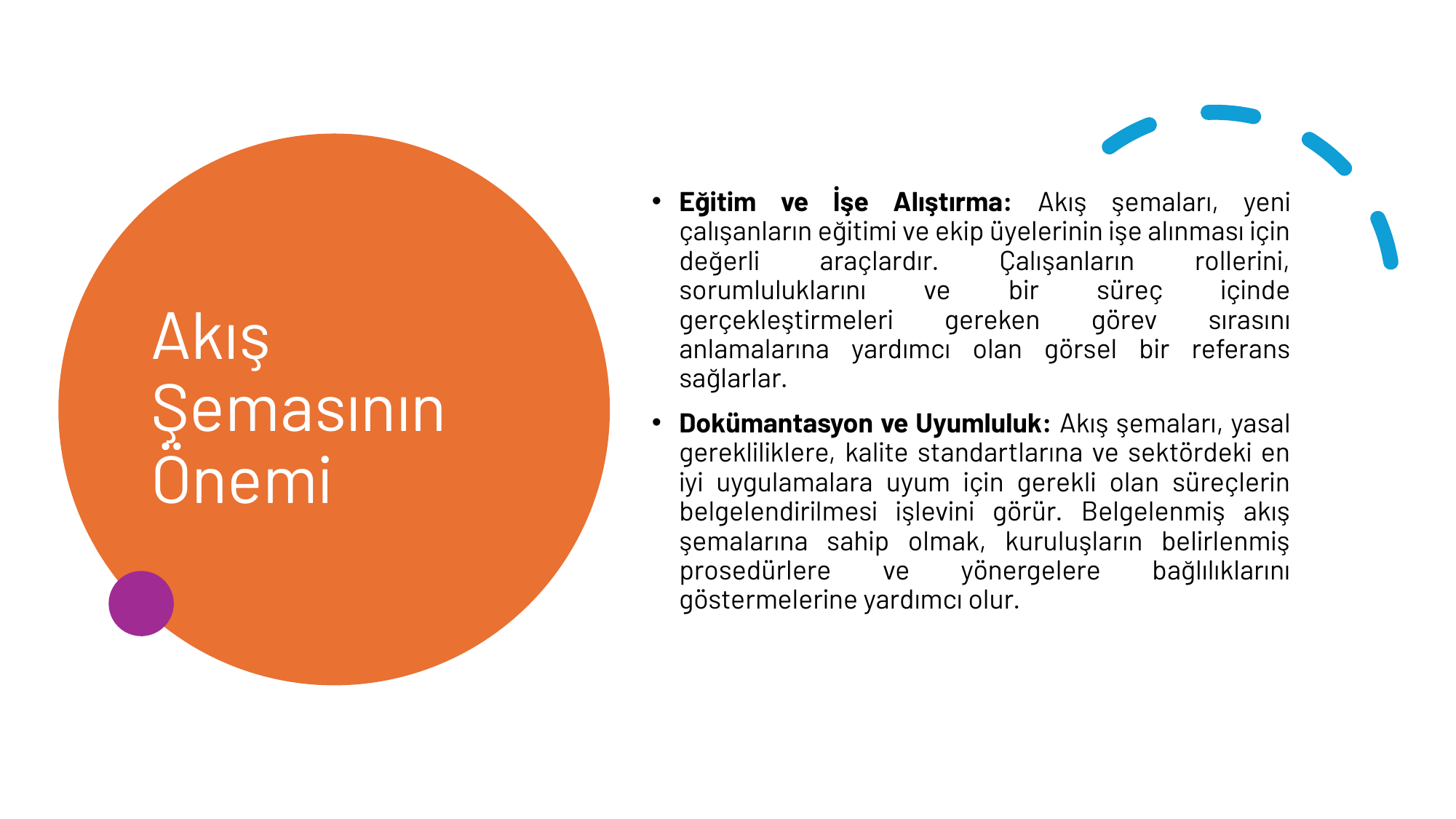

# Akış Şemasının Önemi
Eğitim ve İşe Alıştırma: Akış şemaları, yeni çalışanların eğitimi ve ekip üyelerinin işe alınması için değerli araçlardır. Çalışanların rollerini, sorumluluklarını ve bir süreç içinde gerçekleştirmeleri gereken görev sırasını anlamalarına yardımcı olan görsel bir referans sağlarlar.
Dokümantasyon ve Uyumluluk: Akış şemaları, yasal gerekliliklere, kalite standartlarına ve sektördeki en iyi uygulamalara uyum için gerekli olan süreçlerin belgelendirilmesi işlevini görür. Belgelenmiş akış şemalarına sahip olmak, kuruluşların belirlenmiş prosedürlere ve yönergelere bağlılıklarını göstermelerine yardımcı olur.